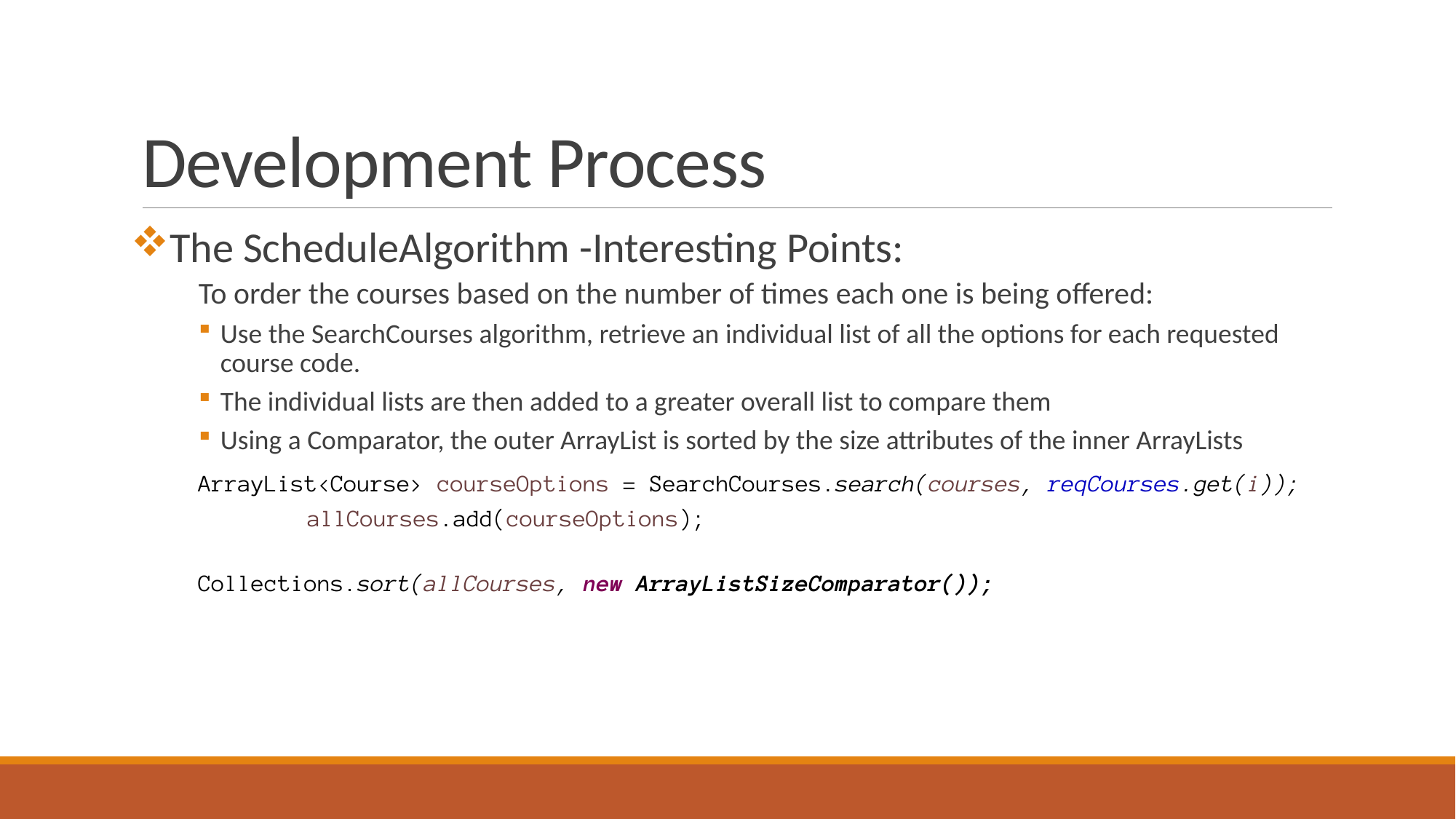

# Development Process
The ScheduleAlgorithm -Interesting Points:
To order the courses based on the number of times each one is being offered:
Use the SearchCourses algorithm, retrieve an individual list of all the options for each requested course code.
The individual lists are then added to a greater overall list to compare them
Using a Comparator, the outer ArrayList is sorted by the size attributes of the inner ArrayLists
ArrayList<Course> courseOptions = SearchCourses.search(courses, reqCourses.get(i));
	allCourses.add(courseOptions);

Collections.sort(allCourses, new ArrayListSizeComparator());